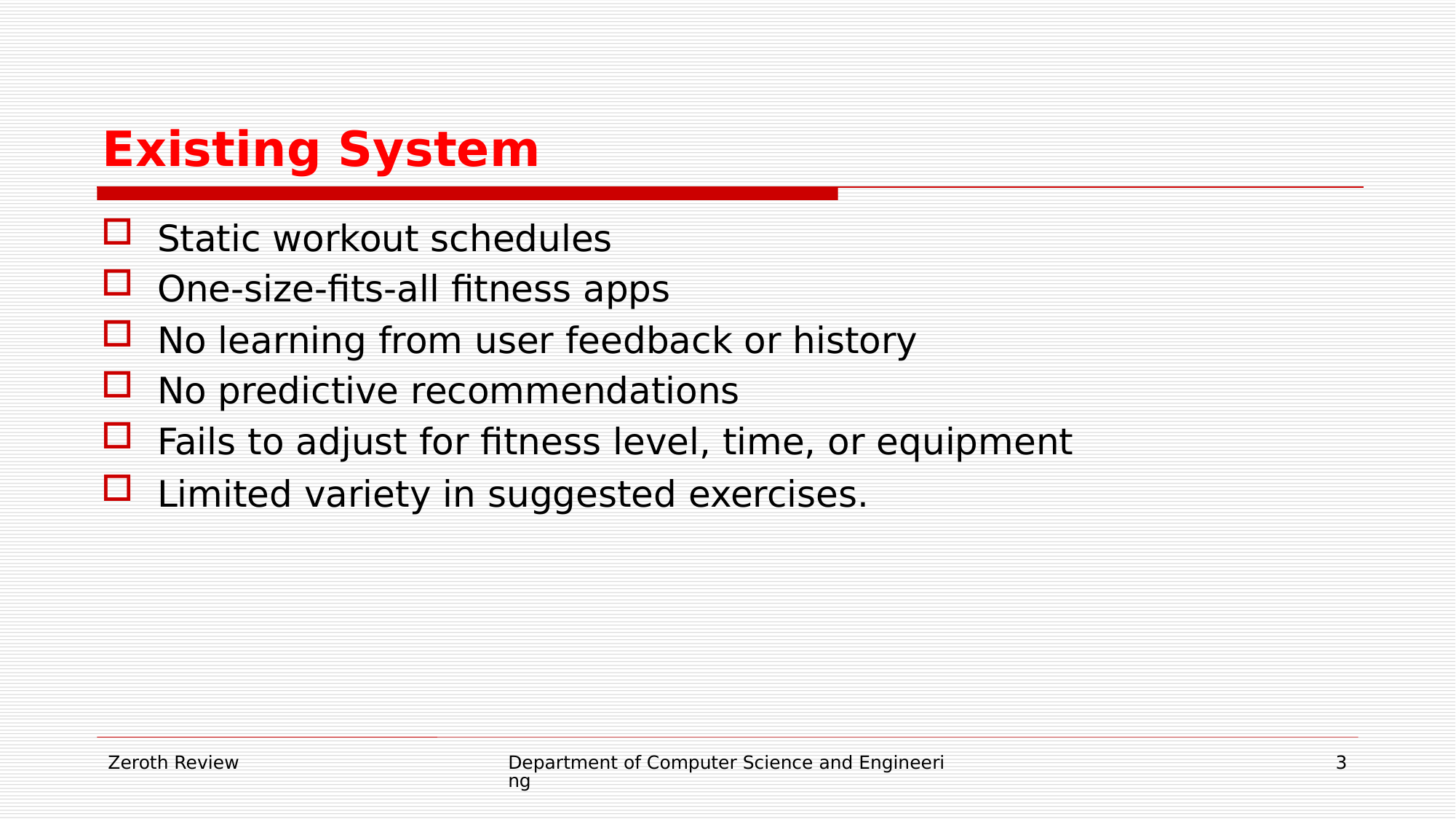

# Existing System
Static workout schedules
One-size-fits-all fitness apps
No learning from user feedback or history
No predictive recommendations
Fails to adjust for fitness level, time, or equipment
Limited variety in suggested exercises.

Zeroth Review
Department of Computer Science and Engineering
3